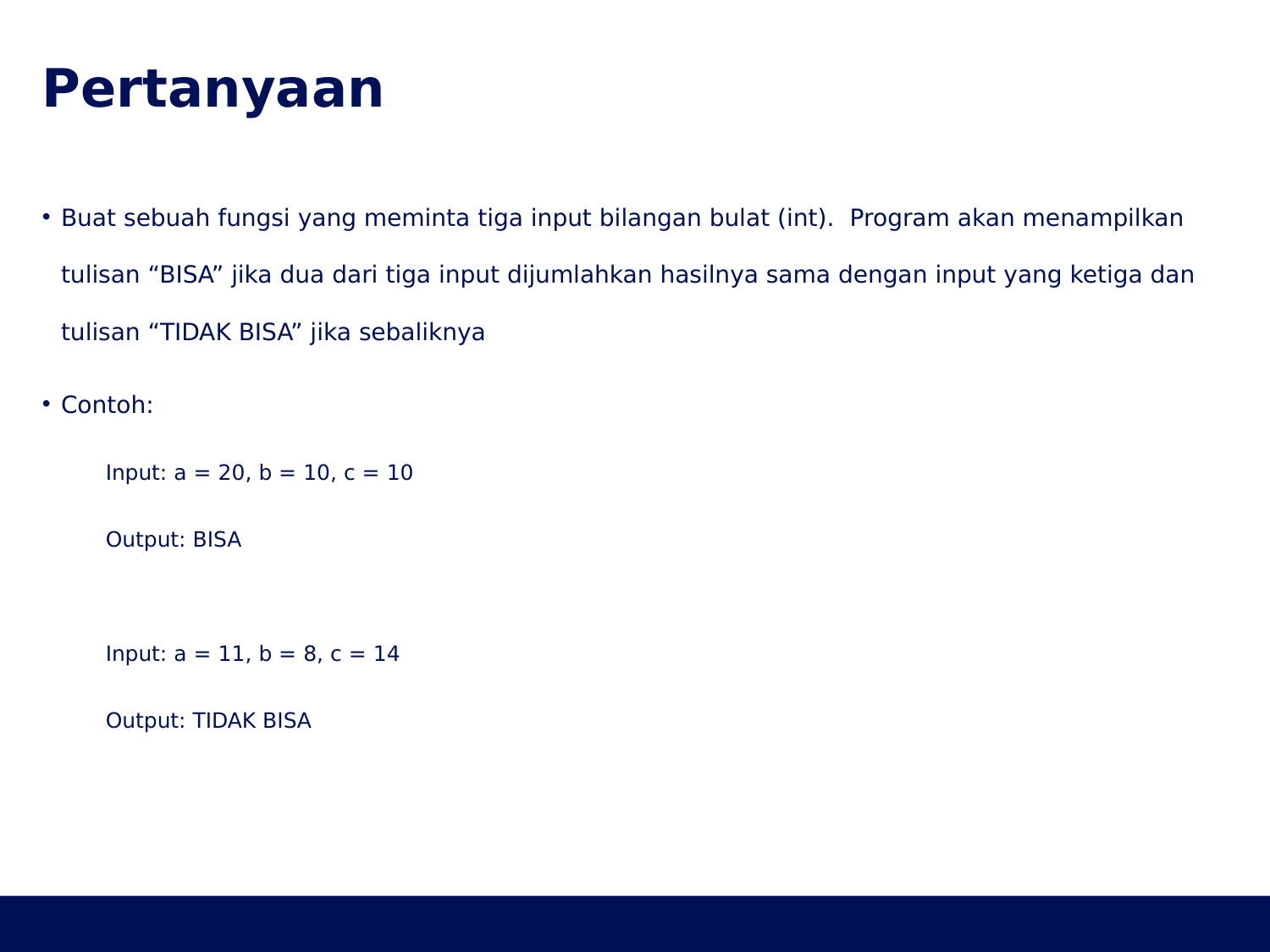

# Pertanyaan
Buat sebuah fungsi yang meminta tiga input bilangan bulat (int).  Program akan menampilkan tulisan “BISA” jika dua dari tiga input dijumlahkan hasilnya sama dengan input yang ketiga dan tulisan “TIDAK BISA” jika sebaliknya
Contoh:
Input: a = 20, b = 10, c = 10
Output: BISA

Input: a = 11, b = 8, c = 14
Output: TIDAK BISA